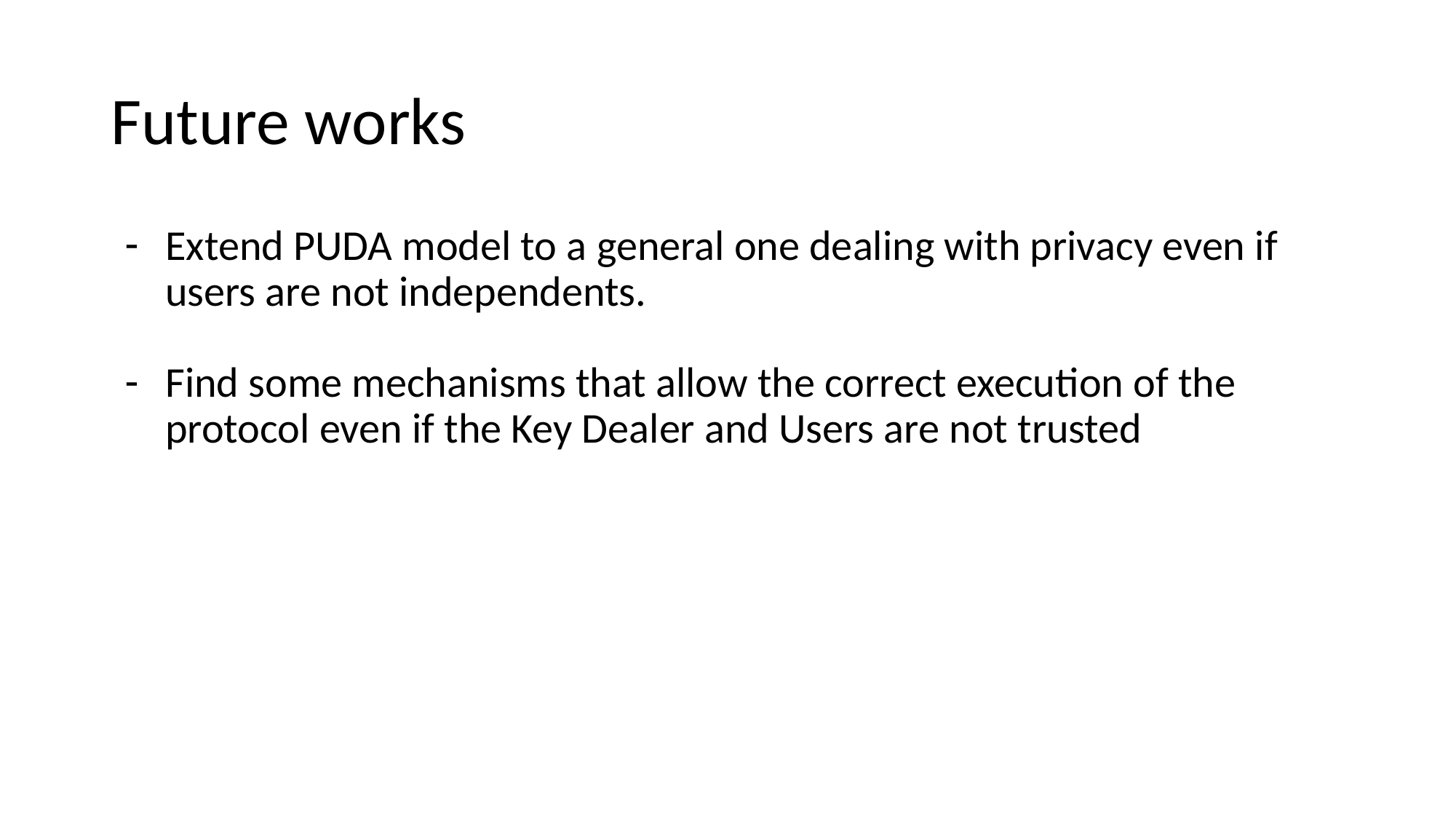

# Future works
Extend PUDA model to a general one dealing with privacy even if users are not independents.

Find some mechanisms that allow the correct execution of the protocol even if the Key Dealer and Users are not trusted